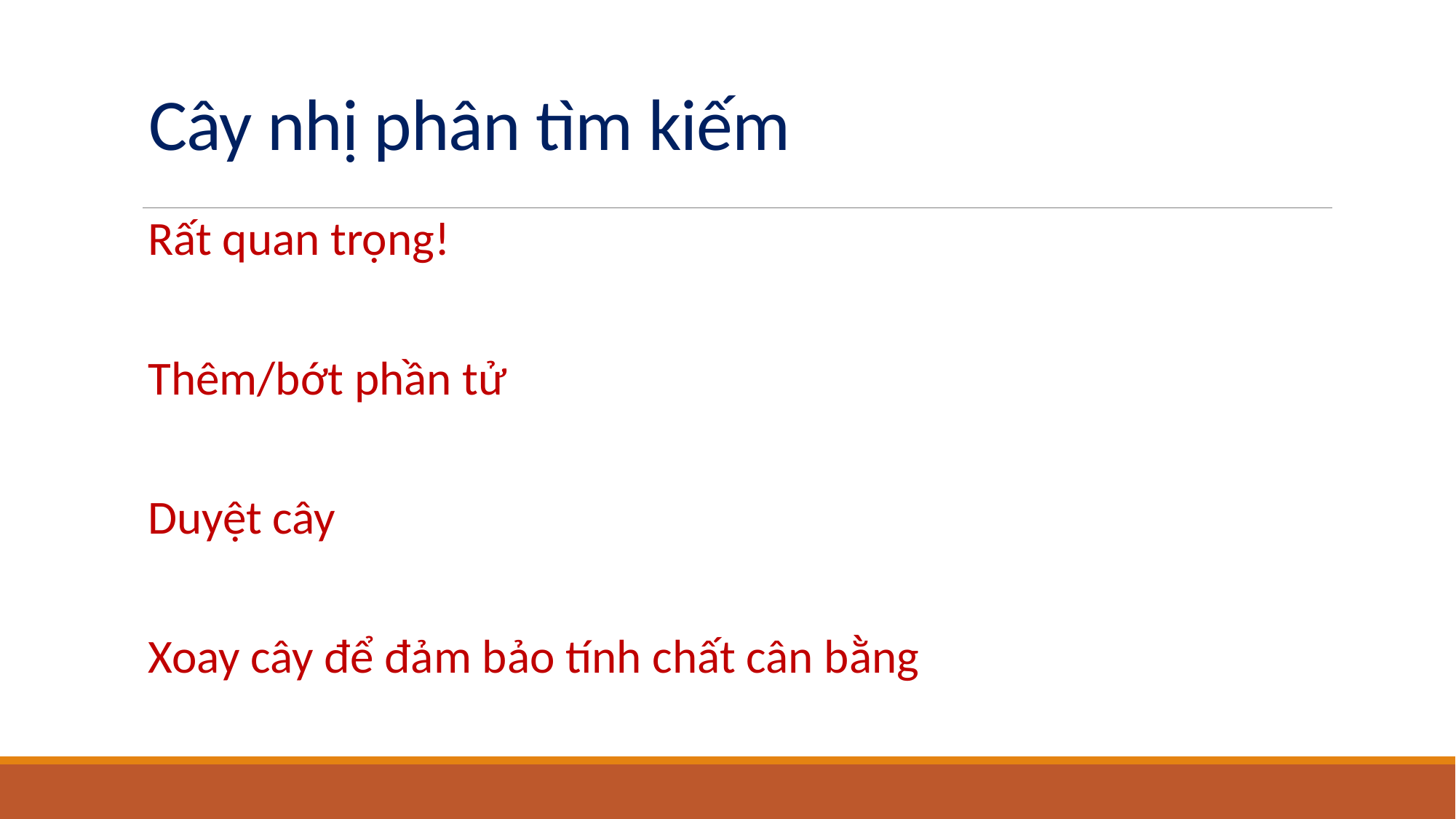

# Cây nhị phân tìm kiếm
Rất quan trọng!

Thêm/bớt phần tử

Duyệt cây

Xoay cây để đảm bảo tính chất cân bằng